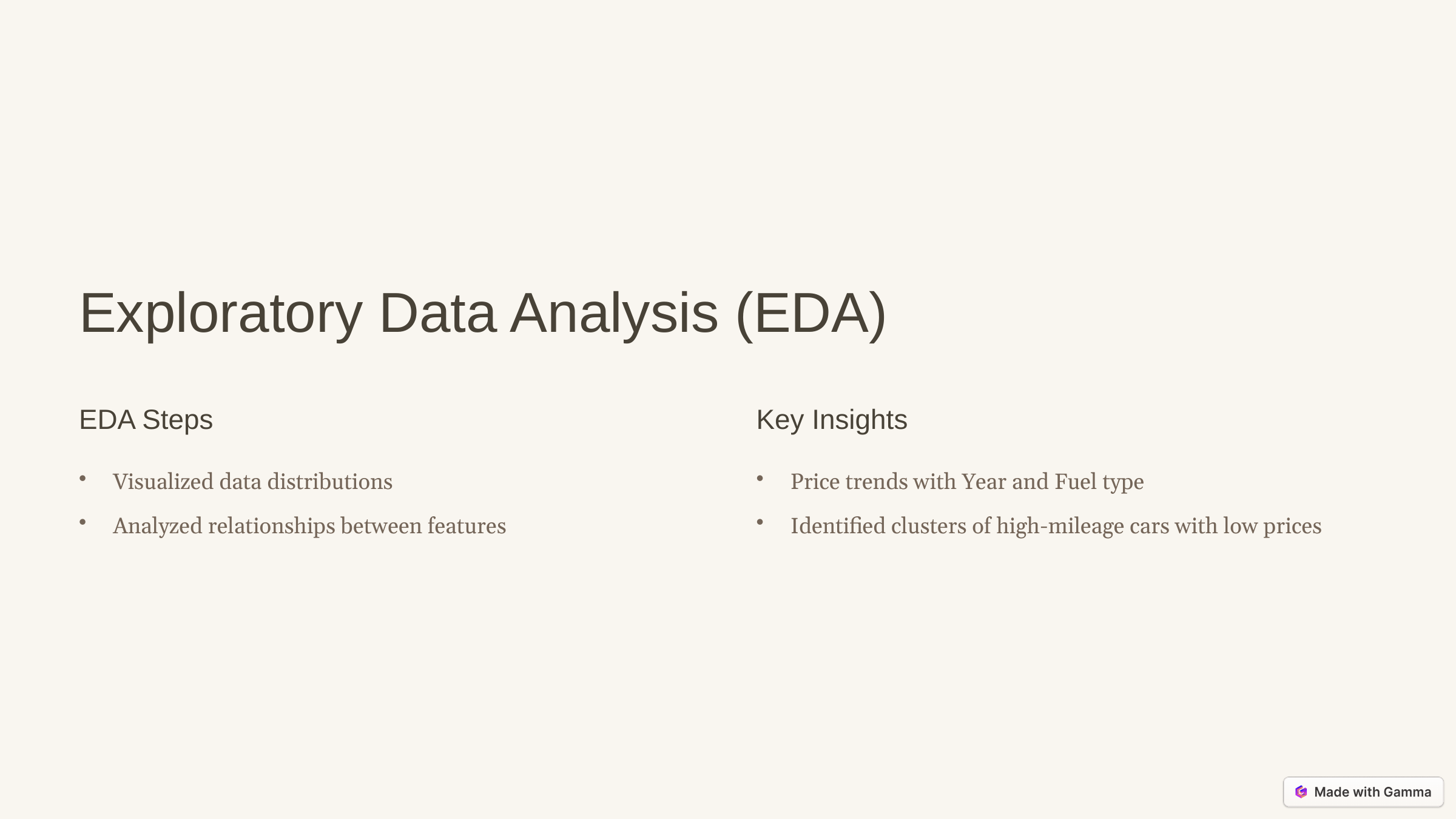

Exploratory Data Analysis (EDA)
EDA Steps
Key Insights
Visualized data distributions
Price trends with Year and Fuel type
Analyzed relationships between features
Identified clusters of high-mileage cars with low prices